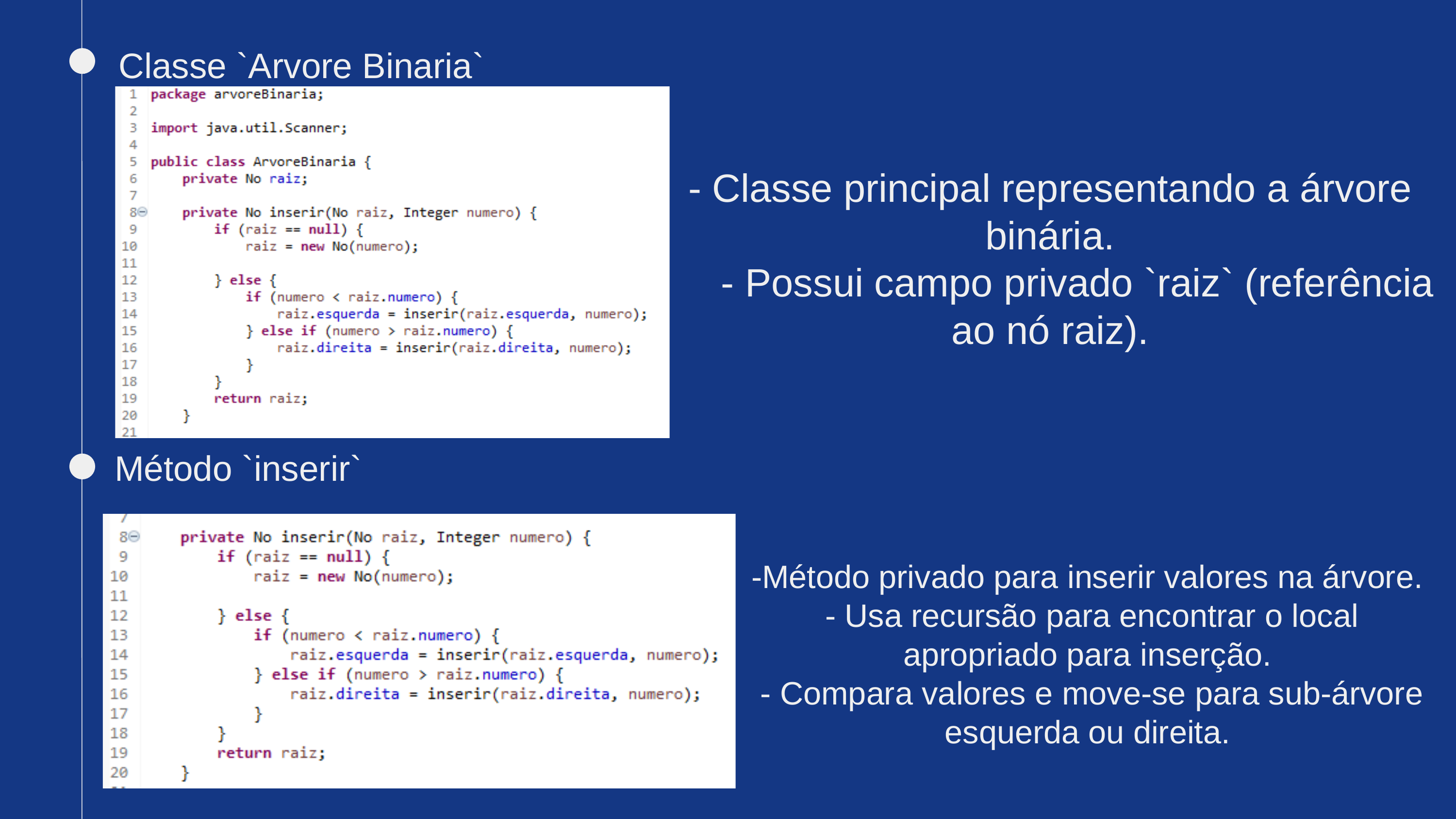

Classe `Arvore Binaria`

- Classe principal representando a árvore binária.
     - Possui campo privado `raiz` (referência ao nó raiz).
Método `inserir`

-Método privado para inserir valores na árvore.
 - Usa recursão para encontrar o local apropriado para inserção.
 - Compara valores e move-se para sub-árvore esquerda ou direita.